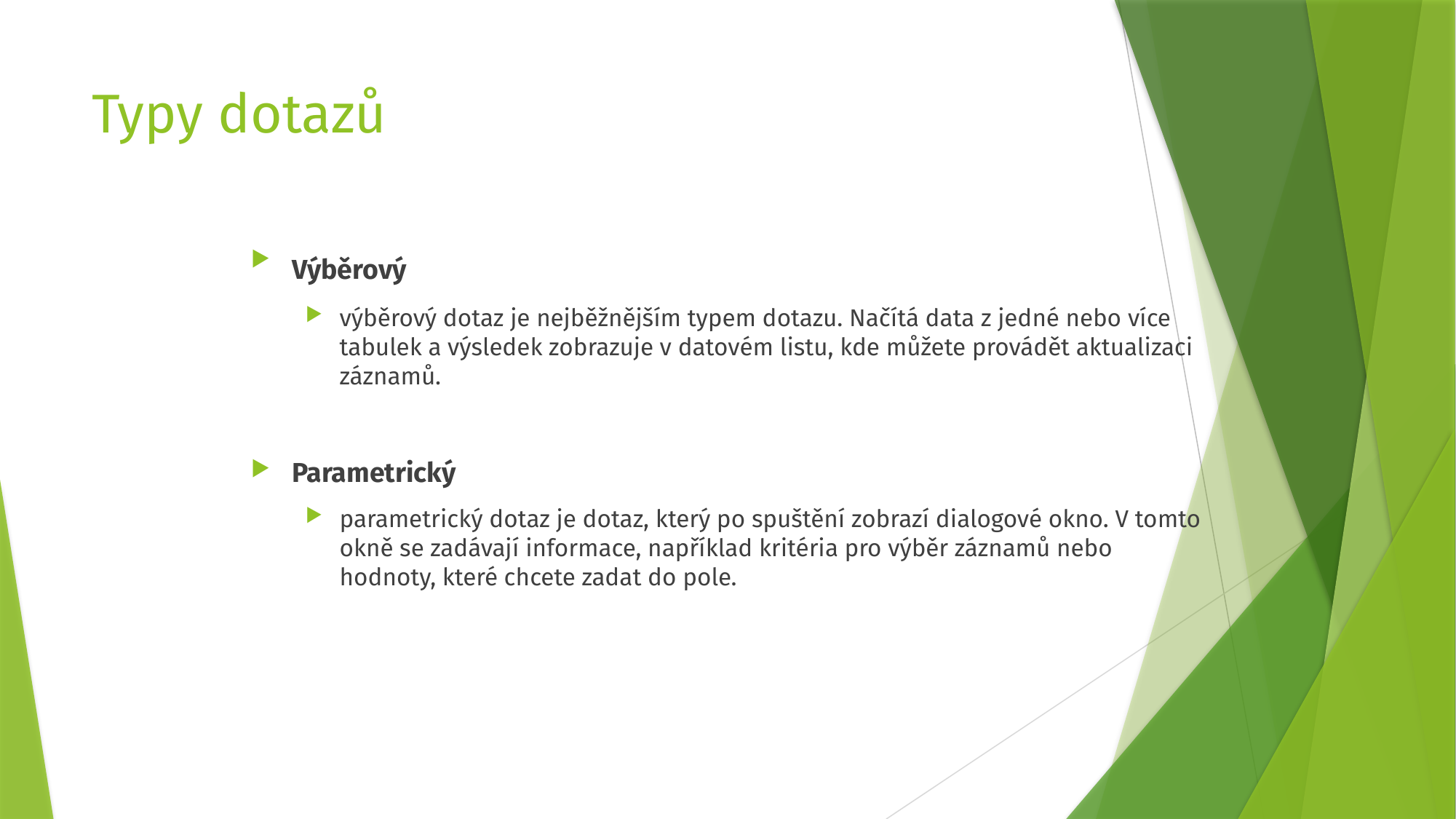

# Typy dotazů
Výběrový
výběrový dotaz je nejběžnějším typem dotazu. Načítá data z jedné nebo více tabulek a výsledek zobrazuje v datovém listu, kde můžete provádět aktualizaci záznamů.

Parametrický
parametrický dotaz je dotaz, který po spuštění zobrazí dialogové okno. V tomto okně se zadávají informace, například kritéria pro výběr záznamů nebo hodnoty, které chcete zadat do pole.